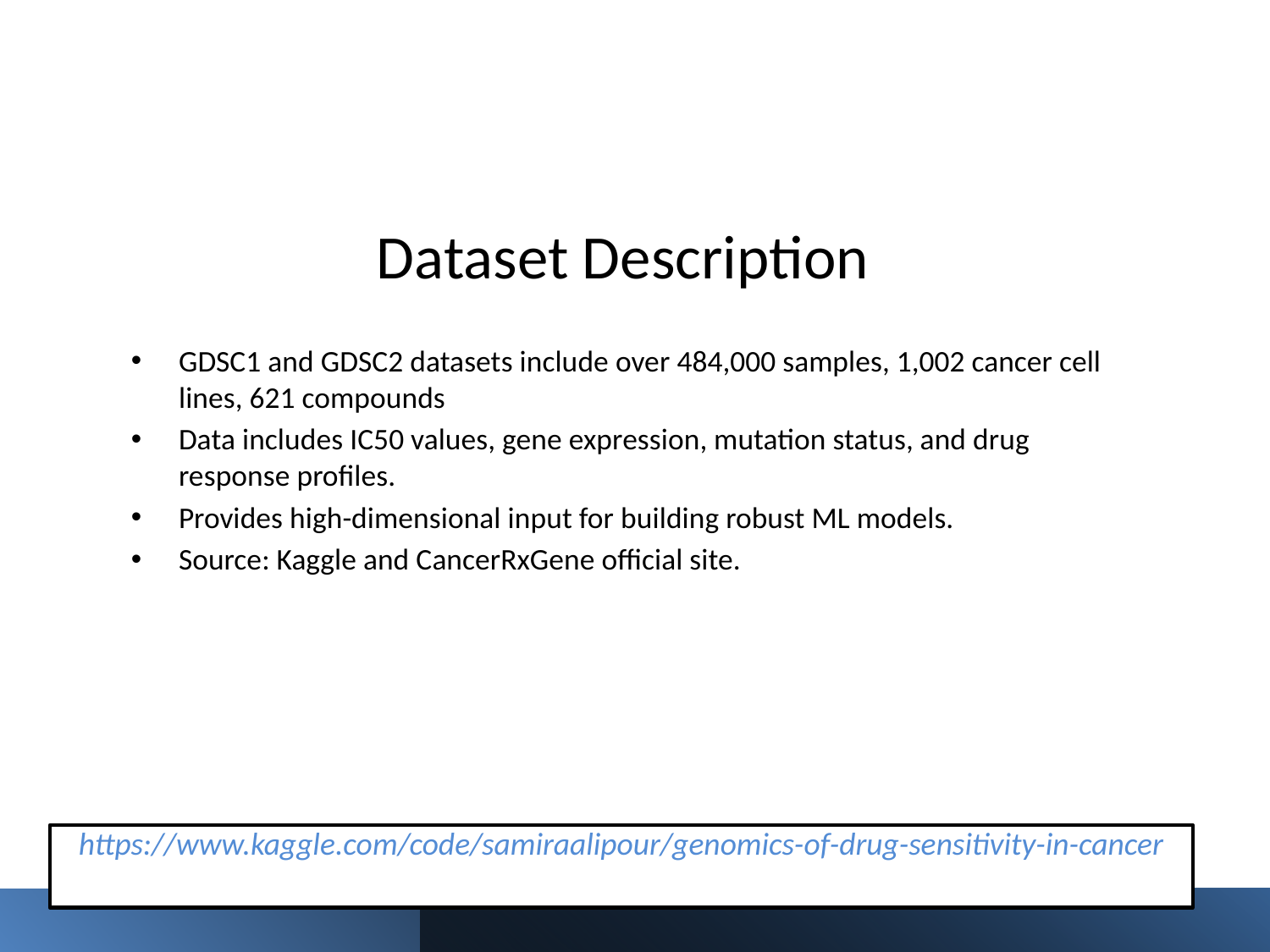

# Dataset Description
GDSC1 and GDSC2 datasets include over 484,000 samples, 1,002 cancer cell lines, 621 compounds
Data includes IC50 values, gene expression, mutation status, and drug response profiles.
Provides high-dimensional input for building robust ML models.
Source: Kaggle and CancerRxGene official site.

https://www.kaggle.com/code/samiraalipour/genomics-of-drug-sensitivity-in-cancer